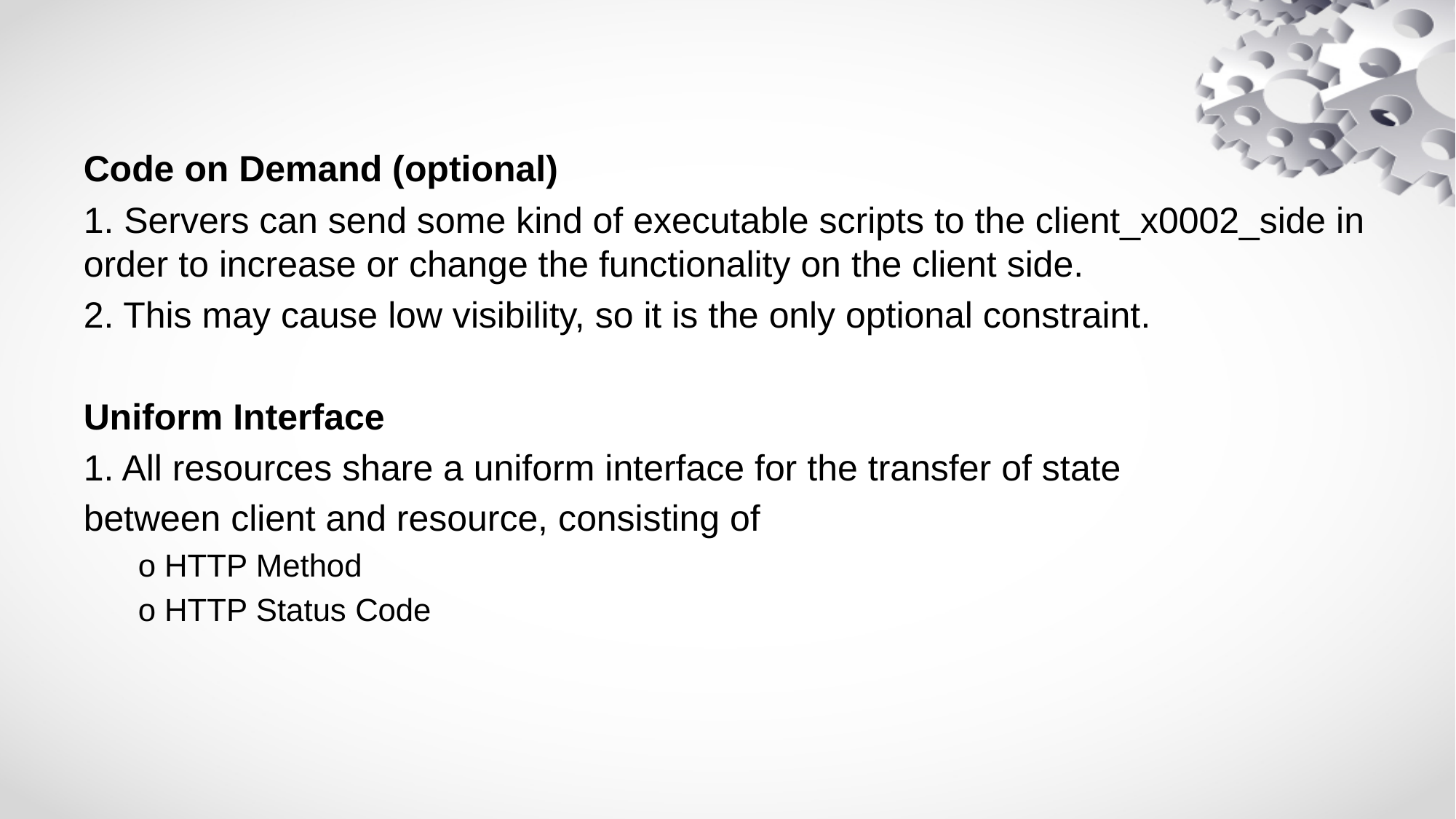

Code on Demand (optional)
1. Servers can send some kind of executable scripts to the client_x0002_side in order to increase or change the functionality on the client side.
2. This may cause low visibility, so it is the only optional constraint.

Uniform Interface
1. All resources share a uniform interface for the transfer of state
between client and resource, consisting of
o HTTP Method
o HTTP Status Code